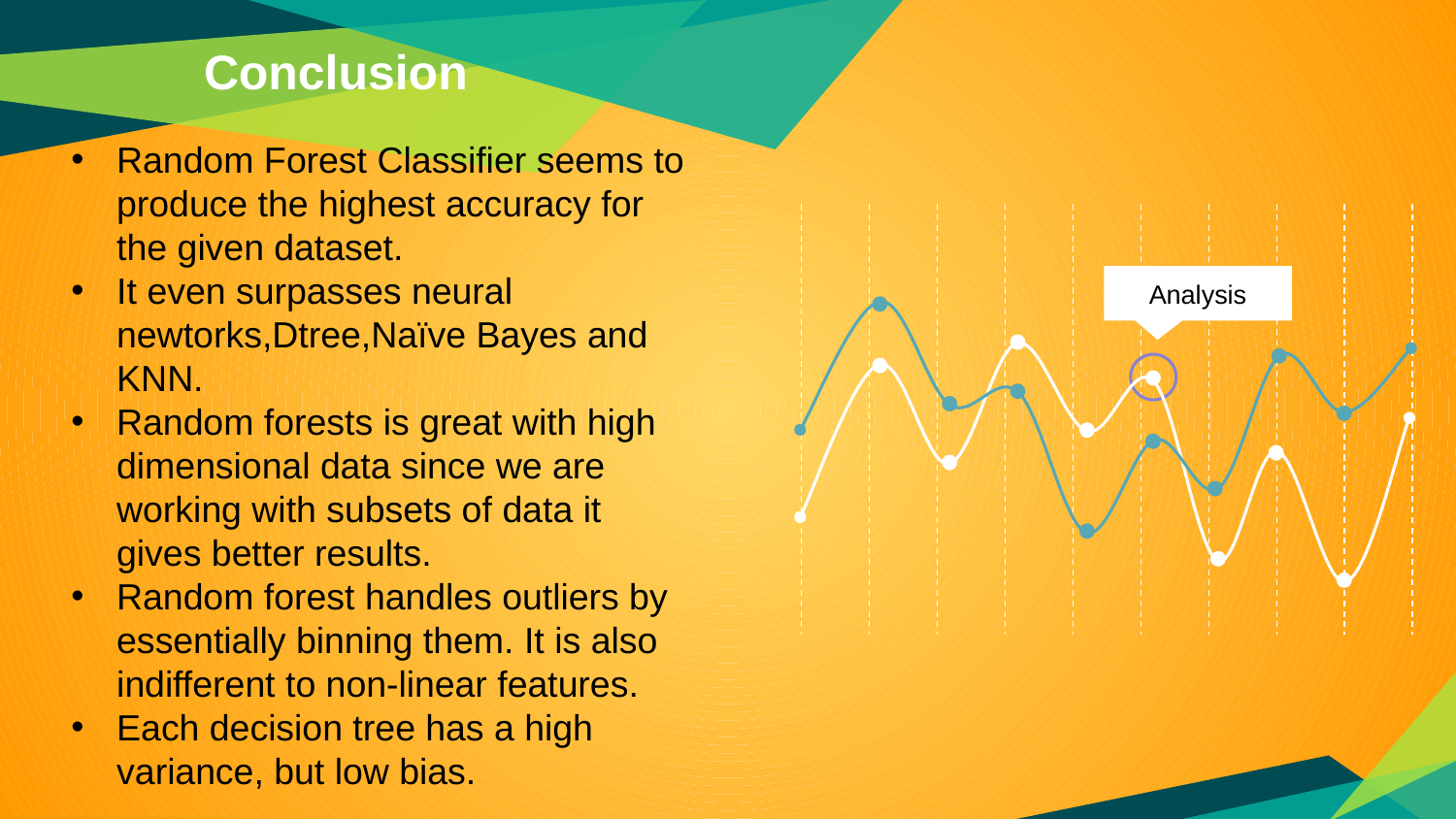

Conclusion
Random Forest Classifier seems to produce the highest accuracy for the given dataset.
It even surpasses neural newtorks,Dtree,Naïve Bayes and KNN.
Random forests is great with high dimensional data since we are working with subsets of data it gives better results.
Random forest handles outliers by essentially binning them. It is also indifferent to non-linear features.
Each decision tree has a high variance, but low bias.

Analysis